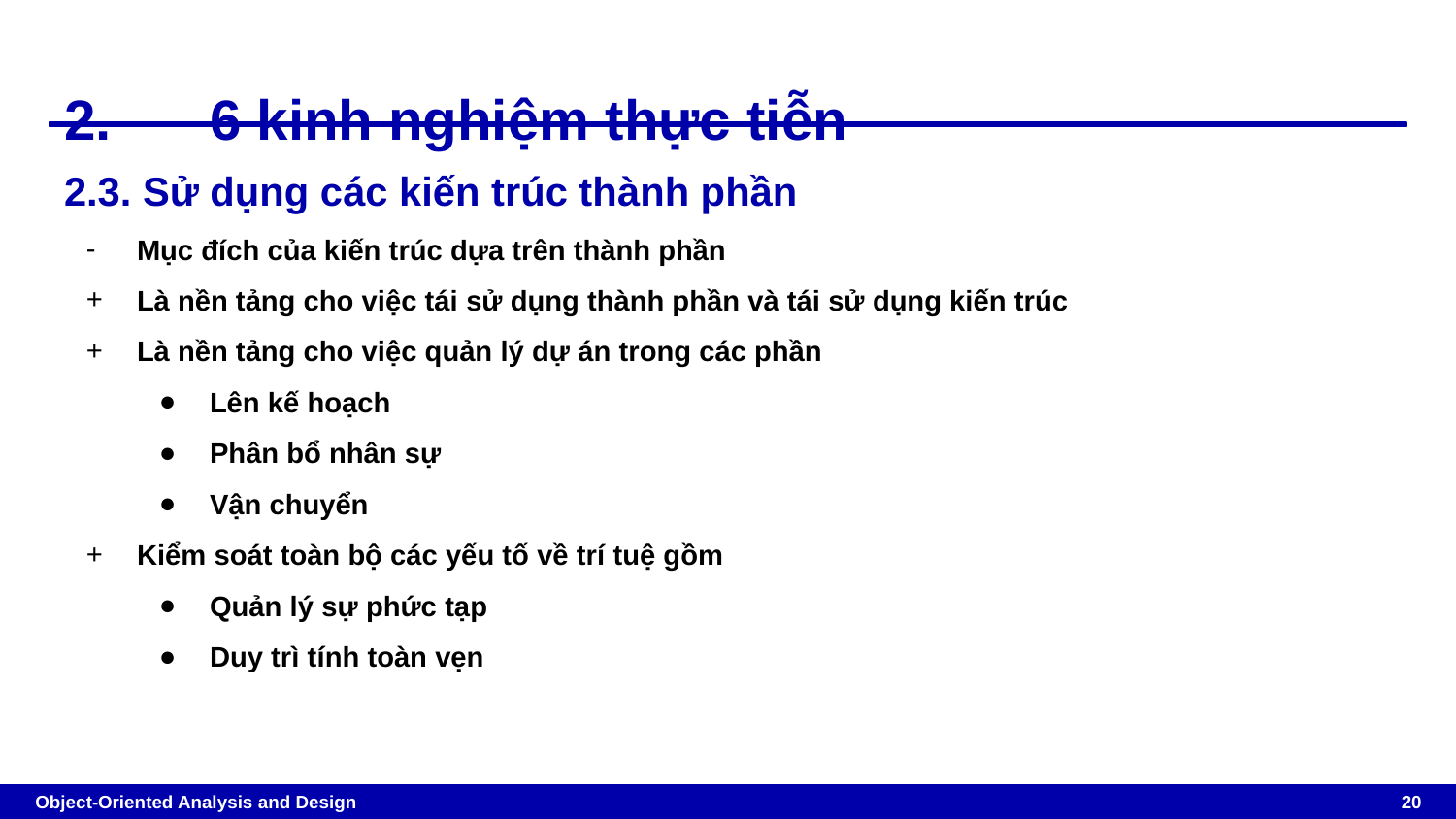

# 2.	6 kinh nghiệm thực tiễn

2.3. Sử dụng các kiến trúc thành phần
Mục đích của kiến trúc dựa trên thành phần
Là nền tảng cho việc tái sử dụng thành phần và tái sử dụng kiến trúc
Là nền tảng cho việc quản lý dự án trong các phần
Lên kế hoạch
Phân bổ nhân sự
Vận chuyển
Kiểm soát toàn bộ các yếu tố về trí tuệ gồm
Quản lý sự phức tạp
Duy trì tính toàn vẹn
20
Object-Oriented Analysis and Design